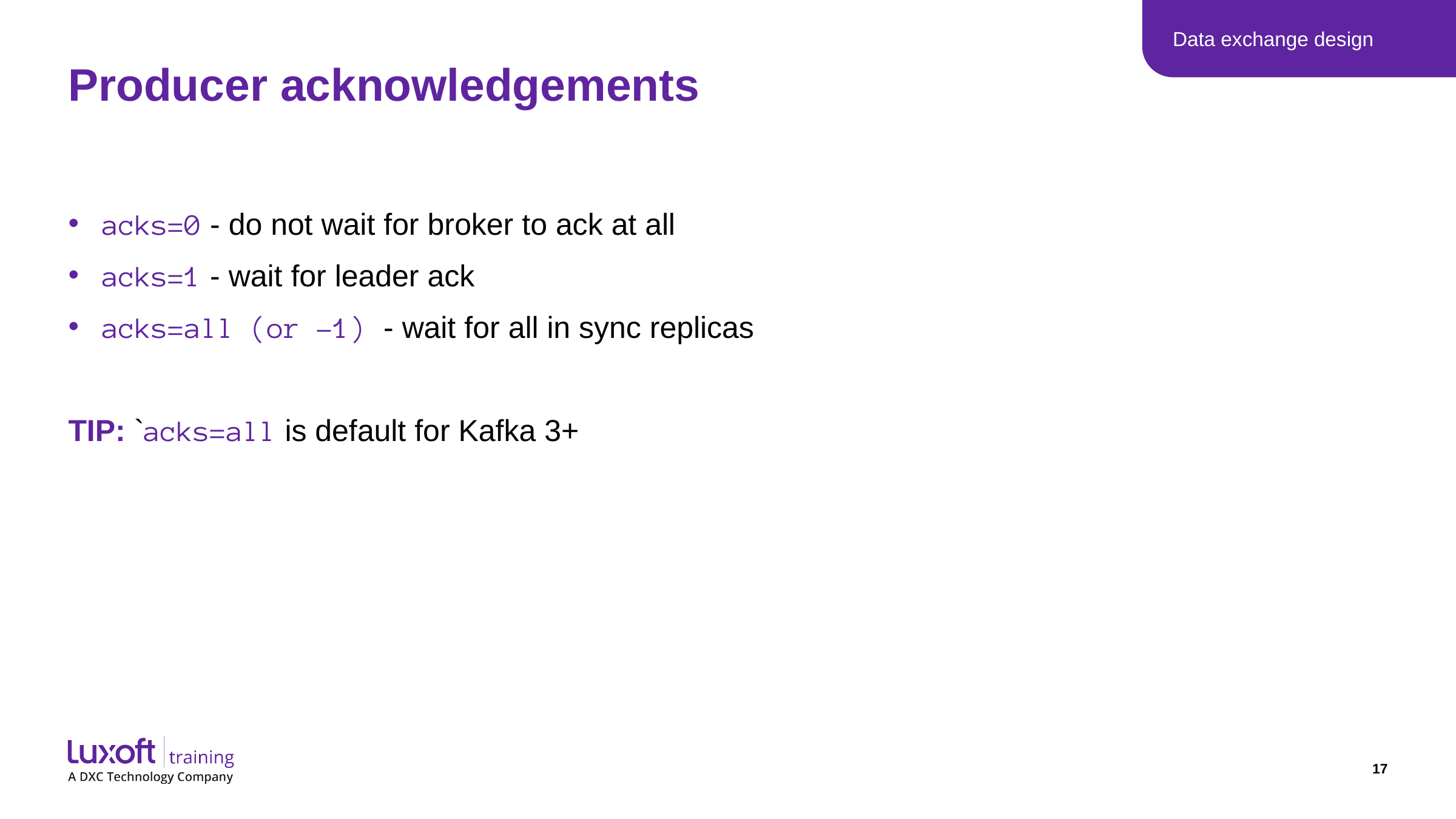

Data exchange design
# Producer acknowledgements

acks=0 - do not wait for broker to ack at all
acks=1 - wait for leader ack
acks=all (or -1) - wait for all in sync replicas

TIP: `acks=all is default for Kafka 3+